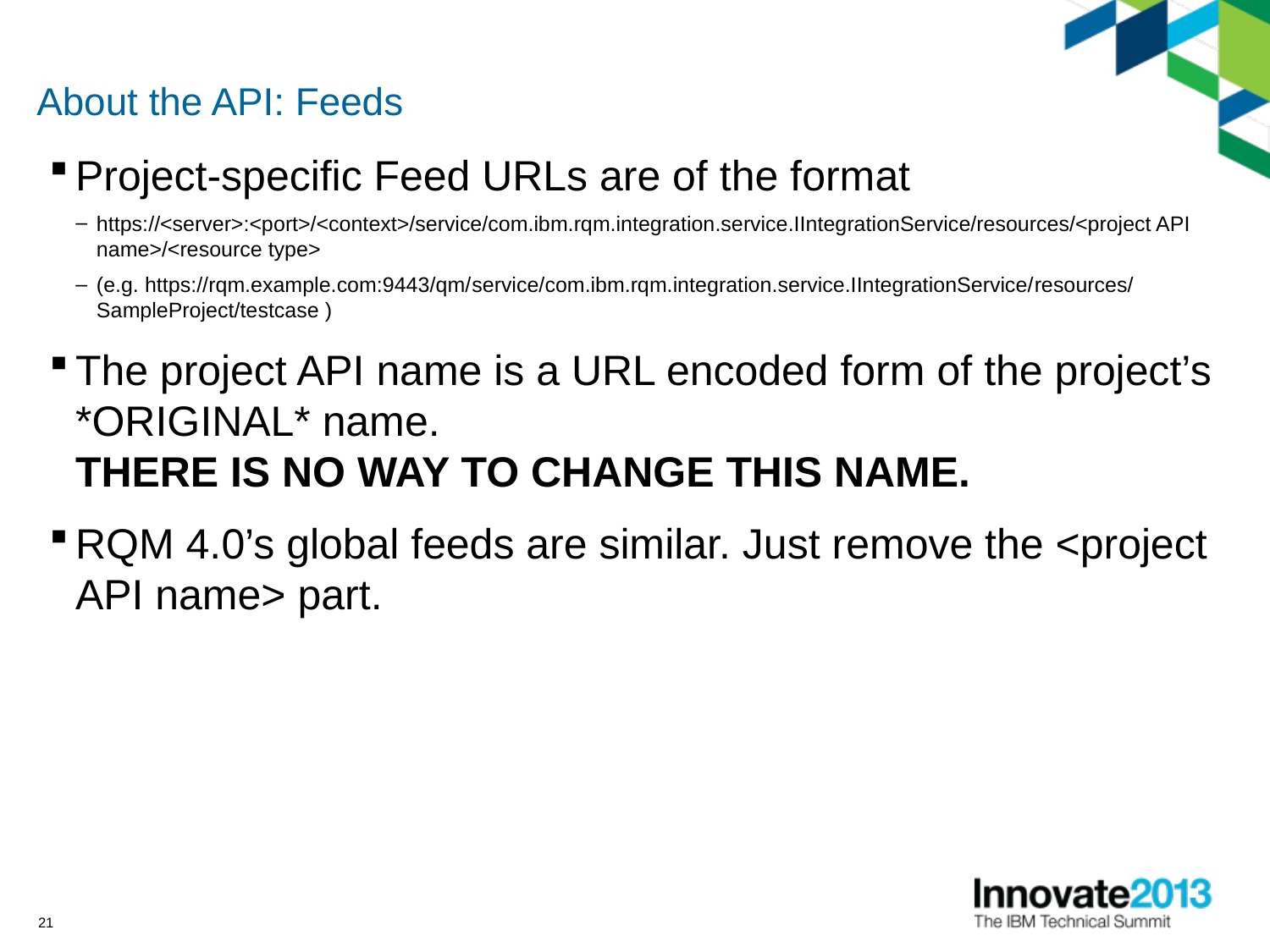

# About the API: Feeds
Project-specific Feed URLs are of the format
https://<server>:<port>/<context>/service/com.ibm.rqm.integration.service.IIntegrationService/resources/<project API name>/<resource type>
(e.g. https://rqm.example.com:9443/qm/service/com.ibm.rqm.integration.service.IIntegrationService/resources/SampleProject/testcase )
The project API name is a URL encoded form of the project’s *ORIGINAL* name.
THERE IS NO WAY TO CHANGE THIS NAME.
RQM 4.0’s global feeds are similar. Just remove the <project API name> part.

21